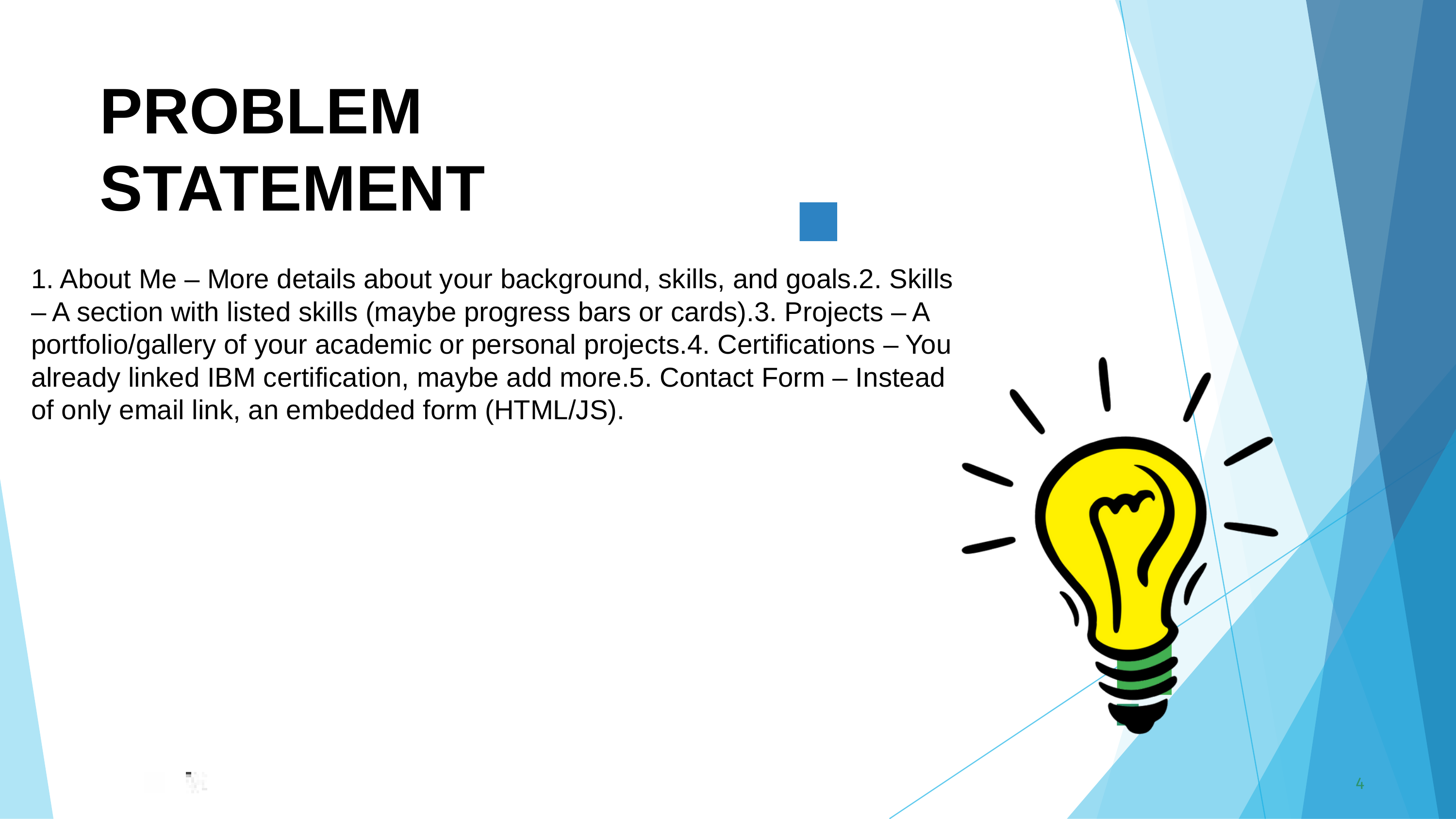

PROBLEM	STATEMENT

1. About Me – More details about your background, skills, and goals.2. Skills – A section with listed skills (maybe progress bars or cards).3. Projects – A portfolio/gallery of your academic or personal projects.4. Certifications – You already linked IBM certification, maybe add more.5. Contact Form – Instead of only email link, an embedded form (HTML/JS).

4